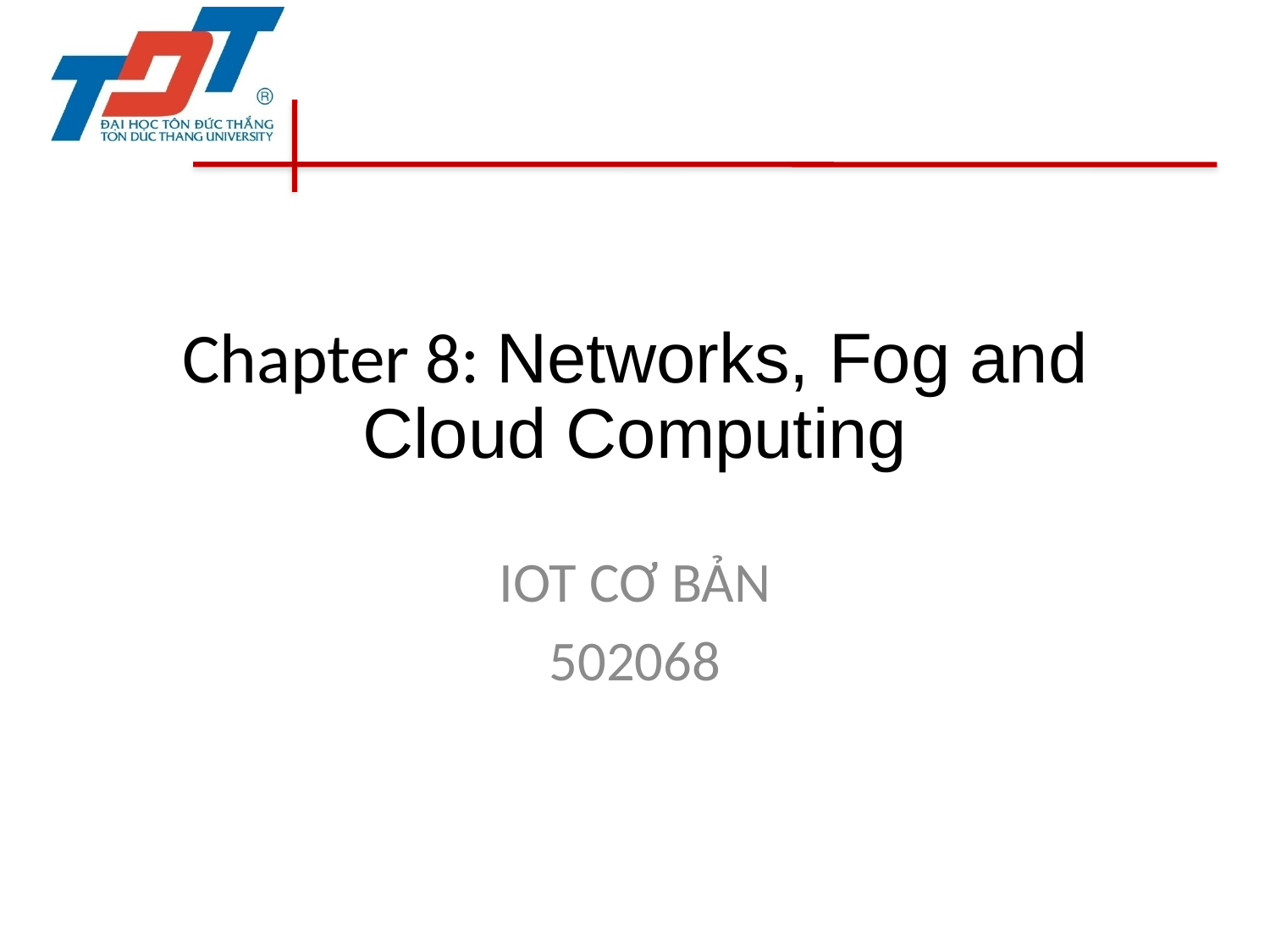

# Chapter 8: Networks, Fog and Cloud Computing
IOT CƠ BẢN
502068